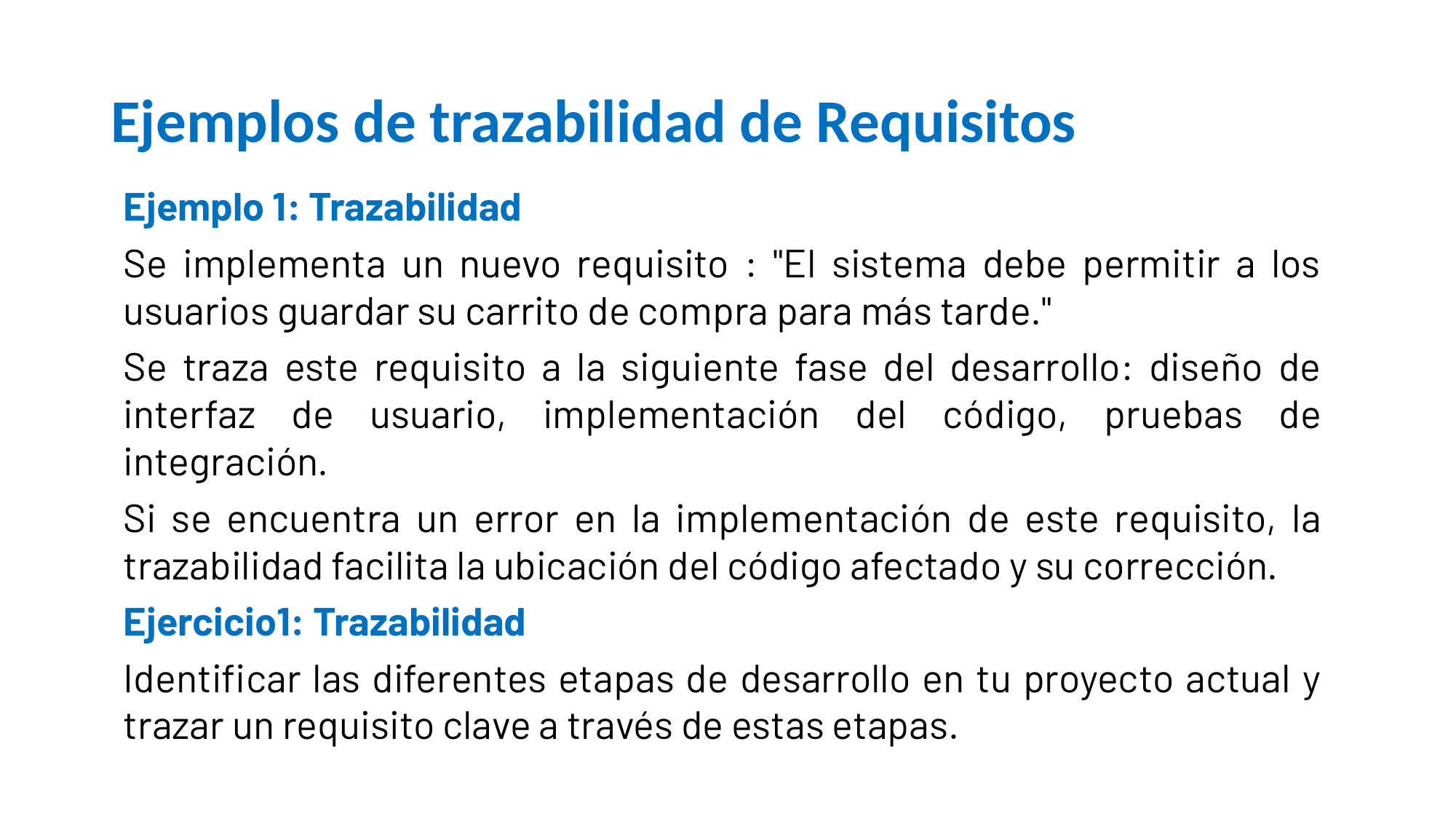

# Ejemplos de trazabilidad de Requisitos
Ejemplo 1: Trazabilidad
Se implementa un nuevo requisito : "El sistema debe permitir a los usuarios guardar su carrito de compra para más tarde."
Se traza este requisito a la siguiente fase del desarrollo: diseño de interfaz de usuario, implementación del código, pruebas de integración.
Si se encuentra un error en la implementación de este requisito, la trazabilidad facilita la ubicación del código afectado y su corrección.
Ejercicio1: Trazabilidad
Identificar las diferentes etapas de desarrollo en tu proyecto actual y trazar un requisito clave a través de estas etapas.